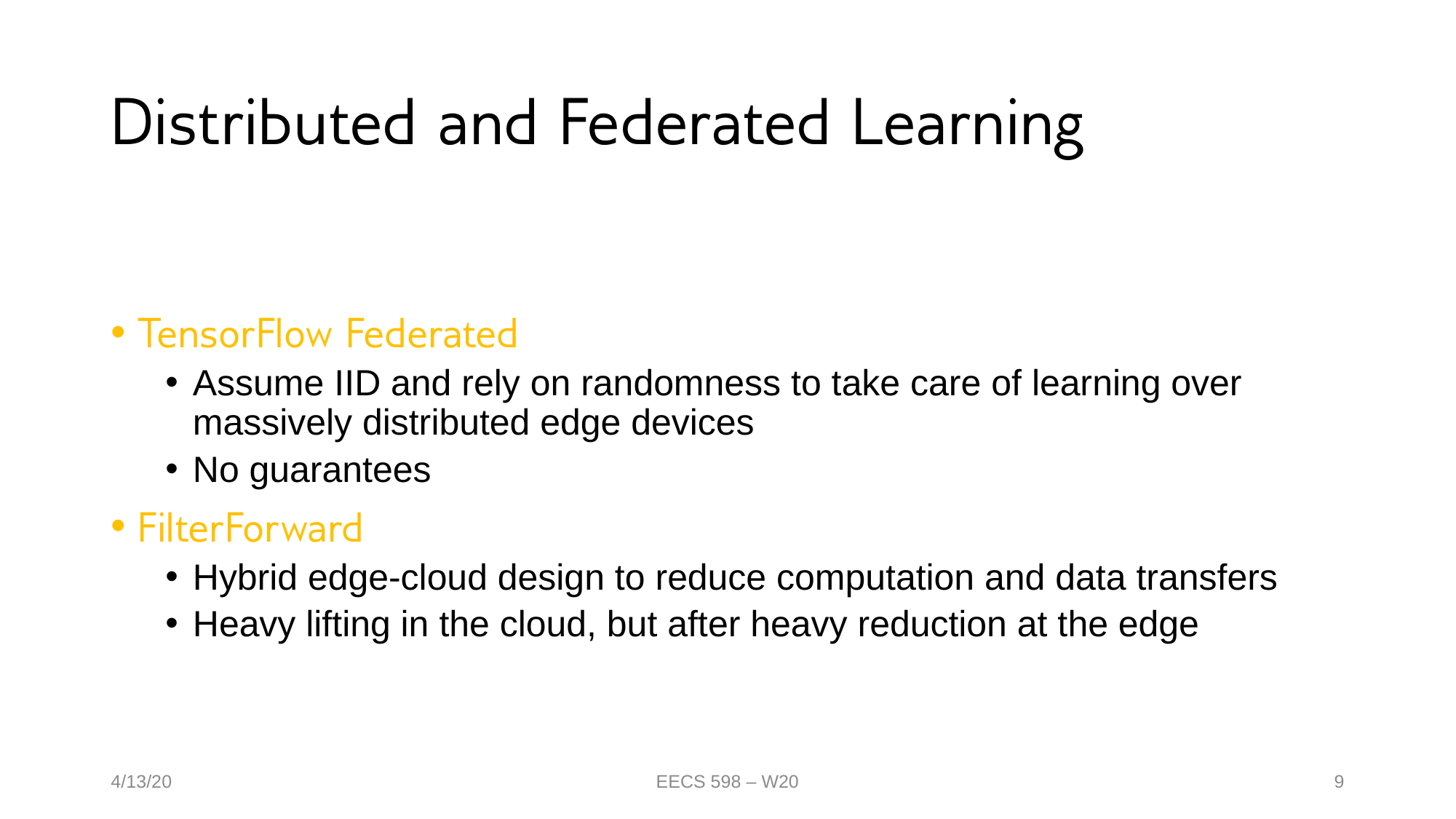

# Distributed and Federated Learning
TensorFlow Federated
Assume IID and rely on randomness to take care of learning over massively distributed edge devices
No guarantees
FilterForward
Hybrid edge-cloud design to reduce computation and data transfers
Heavy lifting in the cloud, but after heavy reduction at the edge
4/13/20
EECS 598 – W20
9